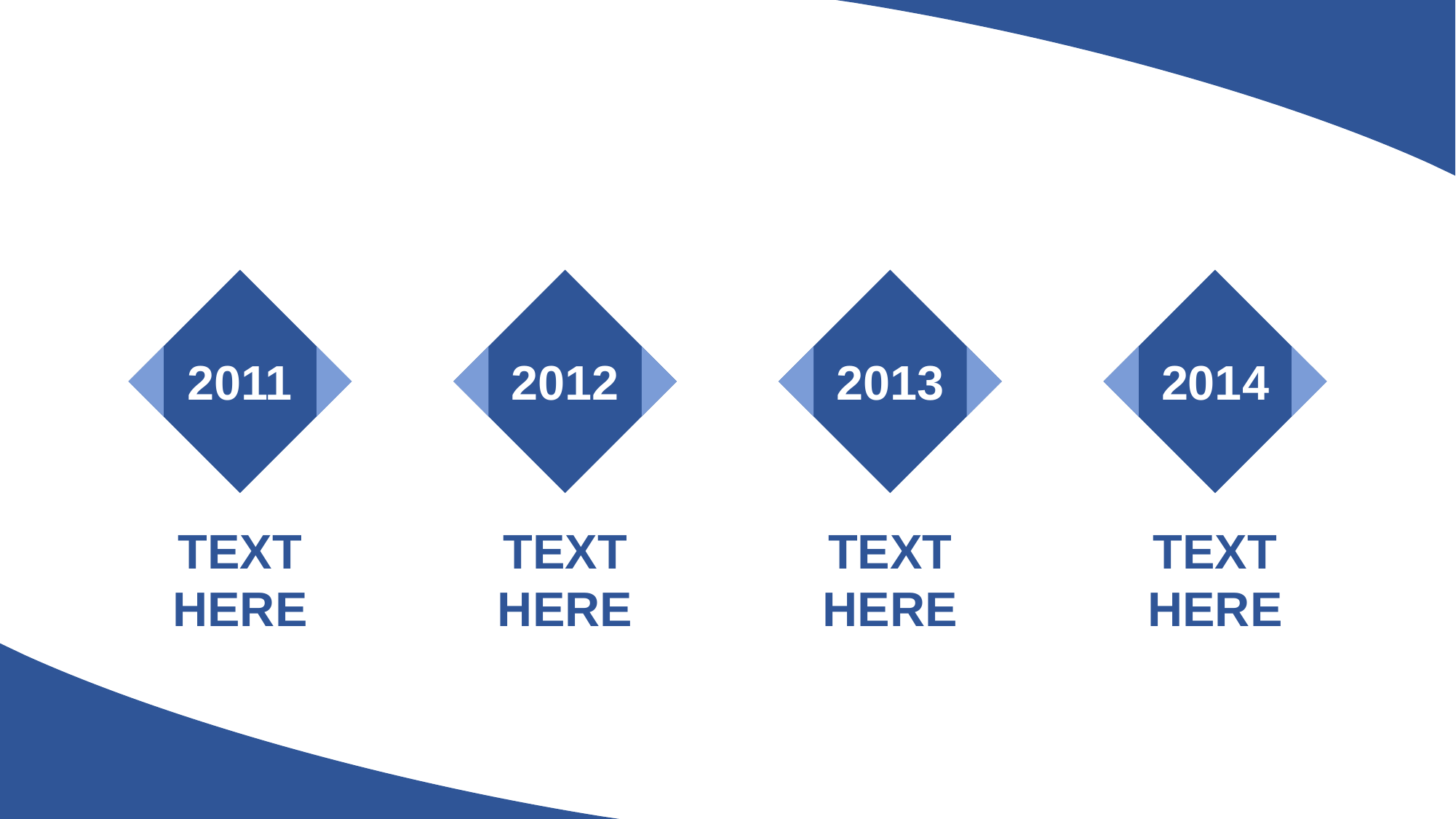

2011

2012

2013

2014
TEXT HERE
TEXT HERE
TEXT HERE
TEXT HERE